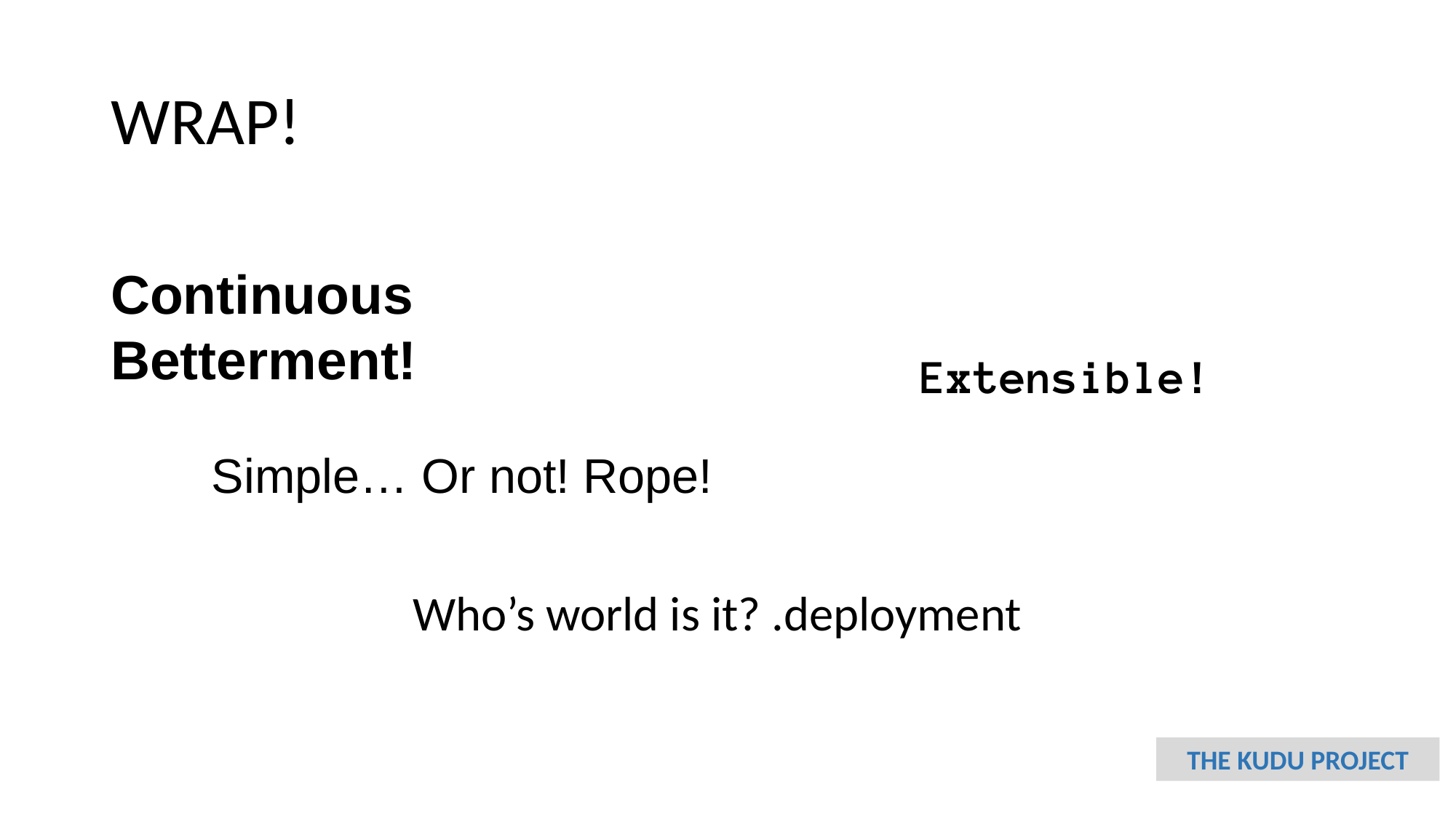

# WRAP!
Continuous Betterment!
Extensible!
Simple… Or not! Rope!
Who’s world is it? .deployment
THE KUDU PROJECT